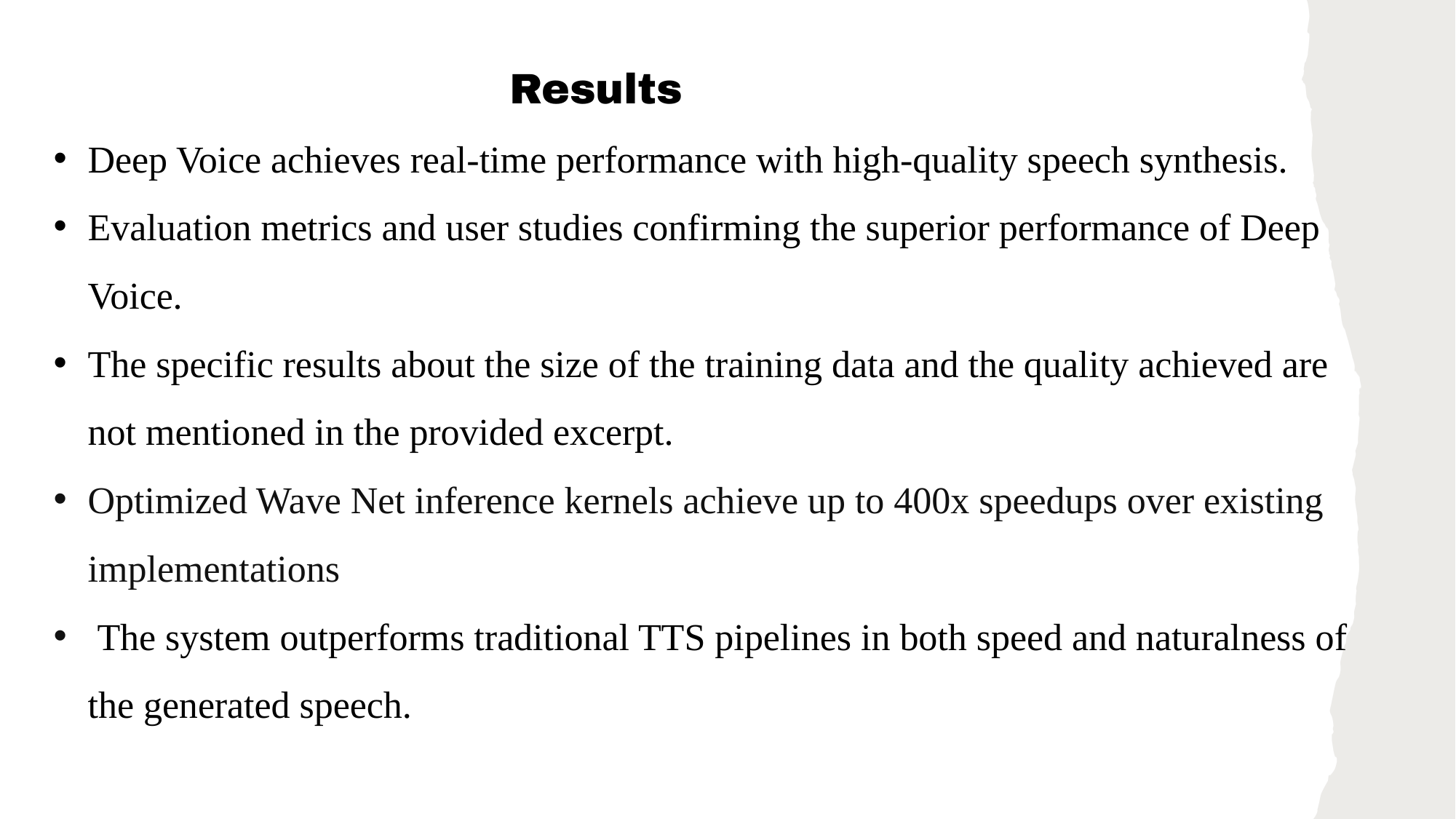

Results
Deep Voice achieves real-time performance with high-quality speech synthesis.
Evaluation metrics and user studies confirming the superior performance of Deep Voice.
The specific results about the size of the training data and the quality achieved are not mentioned in the provided excerpt.
Optimized Wave Net inference kernels achieve up to 400x speedups over existing implementations
 The system outperforms traditional TTS pipelines in both speed and naturalness of the generated speech.